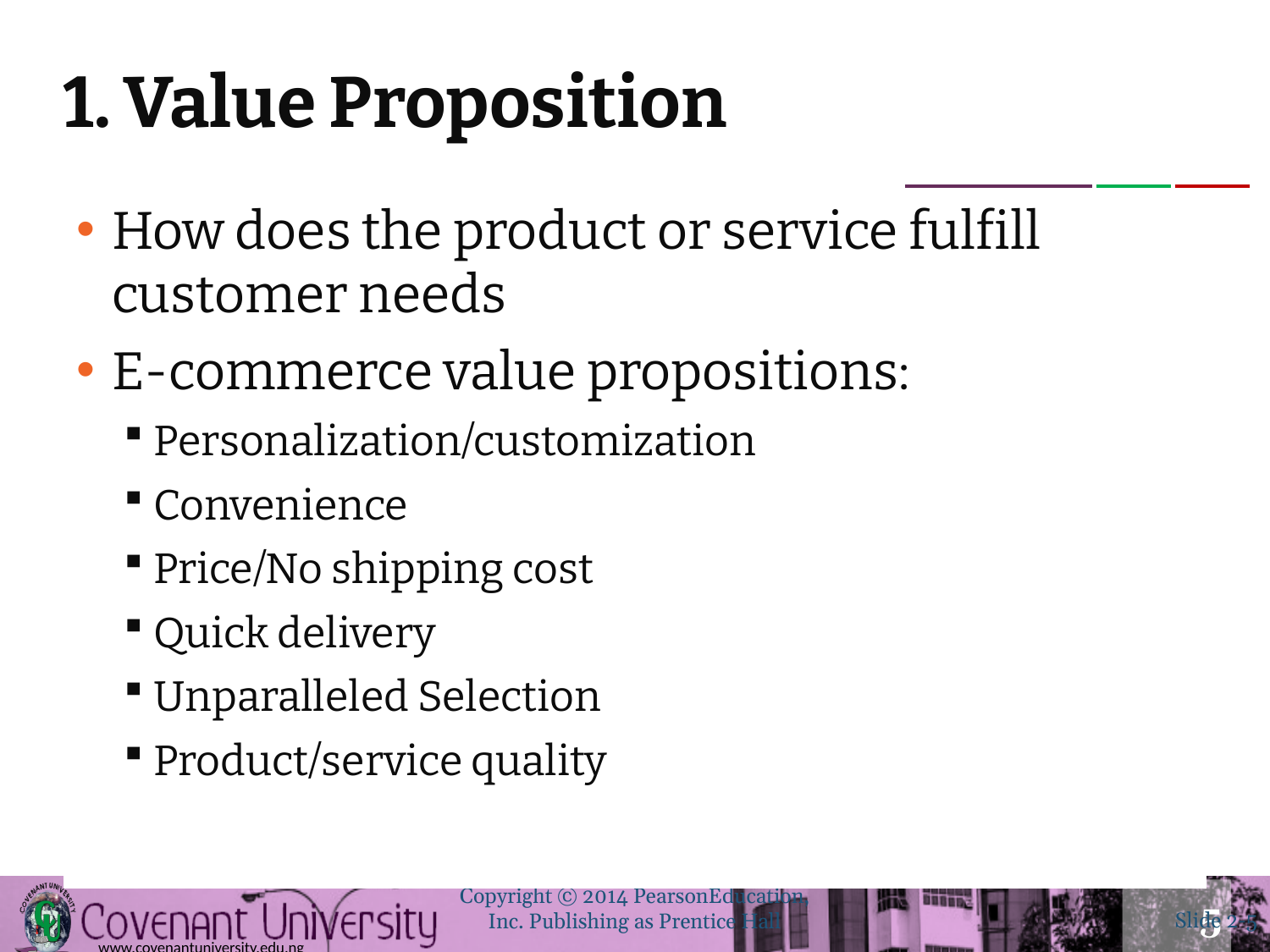

# 1. Value Proposition
How does the product or service fulfill customer needs
E-commerce value propositions:
Personalization/customization
Convenience
Price/No shipping cost
Quick delivery
Unparalleled Selection
Product/service quality
Copyright © 2014 PearsonEducation, Inc. Publishing as Prentice Hall
Slide 2-5